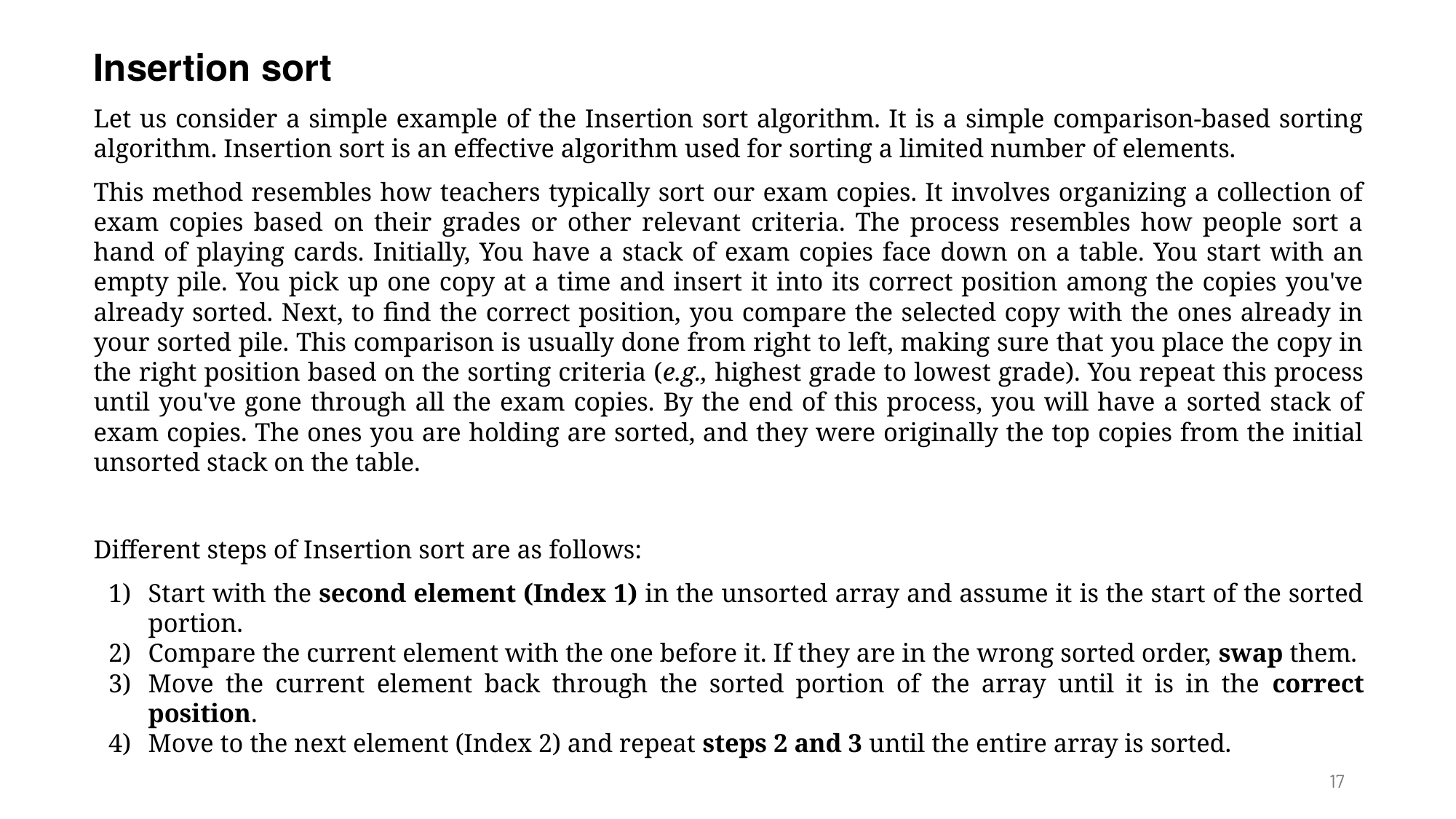

Insertion sort
Let us consider a simple example of the Insertion sort algorithm. It is a simple comparison-based sorting algorithm. Insertion sort is an effective algorithm used for sorting a limited number of elements.
This method resembles how teachers typically sort our exam copies. It involves organizing a collection of exam copies based on their grades or other relevant criteria. The process resembles how people sort a hand of playing cards. Initially, You have a stack of exam copies face down on a table. You start with an empty pile. You pick up one copy at a time and insert it into its correct position among the copies you've already sorted. Next, to find the correct position, you compare the selected copy with the ones already in your sorted pile. This comparison is usually done from right to left, making sure that you place the copy in the right position based on the sorting criteria (e.g., highest grade to lowest grade). You repeat this process until you've gone through all the exam copies. By the end of this process, you will have a sorted stack of exam copies. The ones you are holding are sorted, and they were originally the top copies from the initial unsorted stack on the table.

Different steps of Insertion sort are as follows:
Start with the second element (Index 1) in the unsorted array and assume it is the start of the sorted portion.
Compare the current element with the one before it. If they are in the wrong sorted order, swap them.
Move the current element back through the sorted portion of the array until it is in the correct position.
Move to the next element (Index 2) and repeat steps 2 and 3 until the entire array is sorted.

17